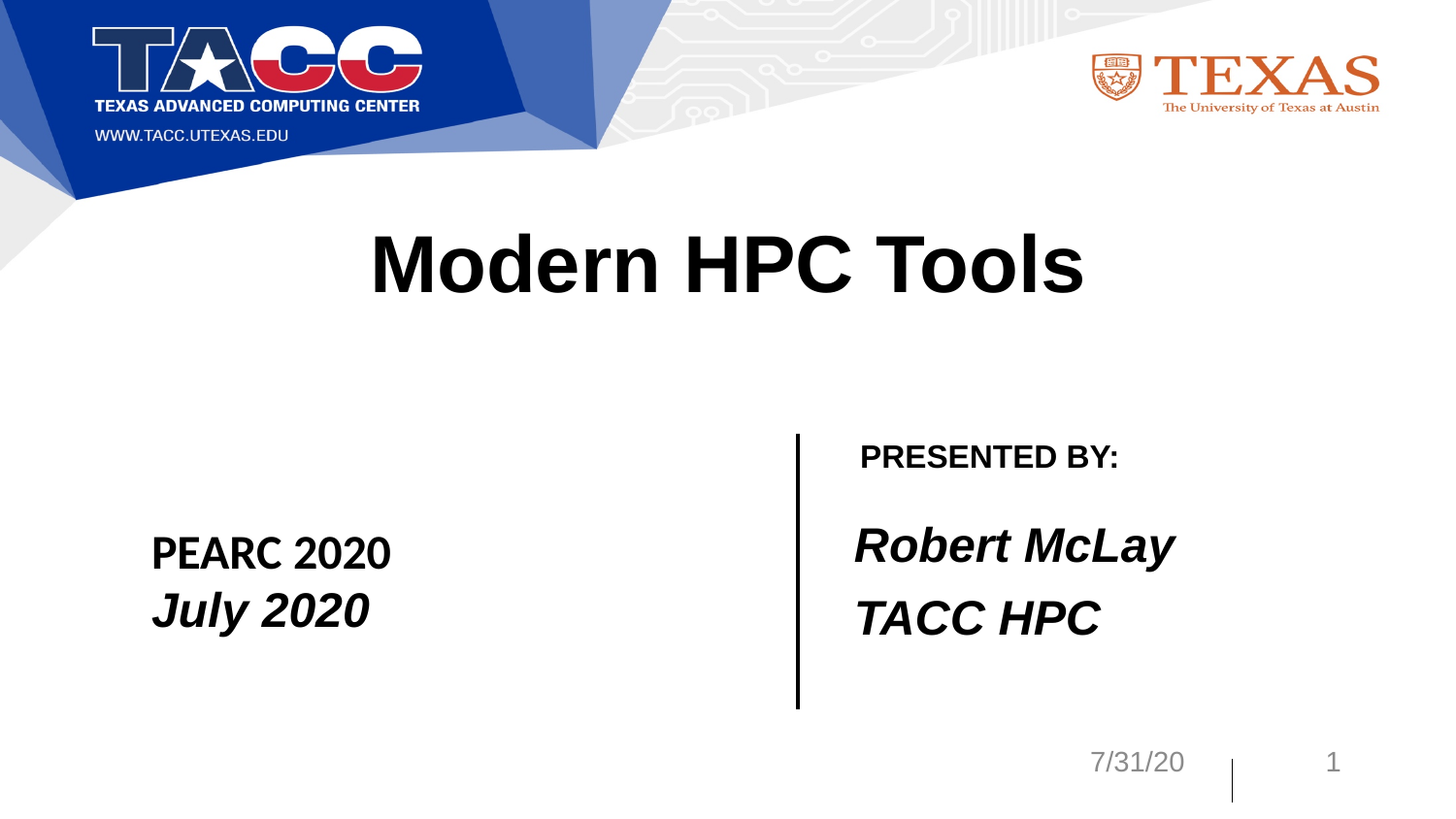

Modern HPC Tools
PEARC 2020
July 2020
Robert McLay
TACC HPC

7/31/20
1